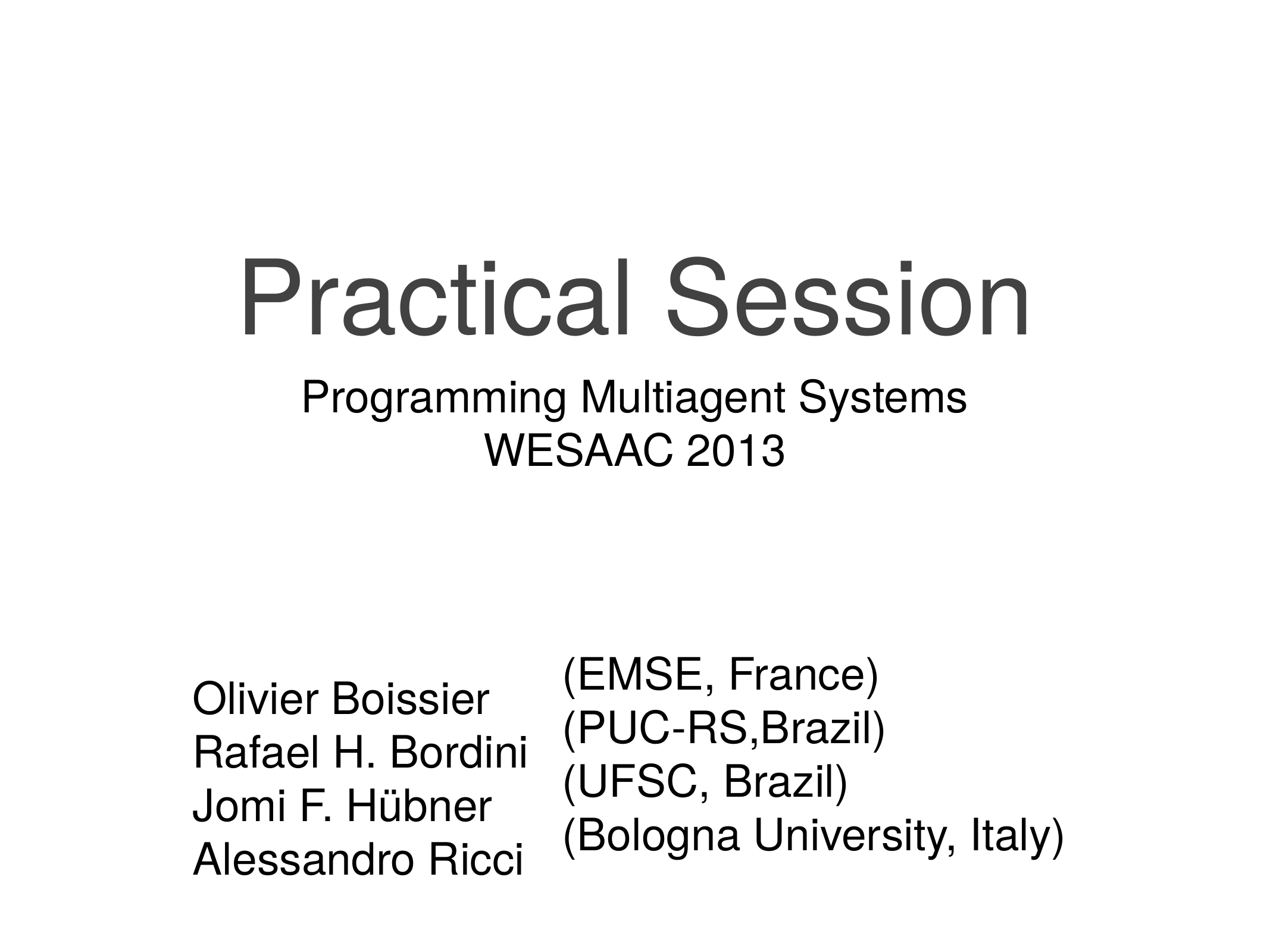

# Practical Session
Programming Multiagent Systems
WESAAC 2013
Olivier Boissier
Rafael H. Bordini
Jomi F. Hübner
Alessandro Ricci
(EMSE, France)
(PUC-RS,Brazil)
(UFSC, Brazil)
(Bologna University, Italy)
1